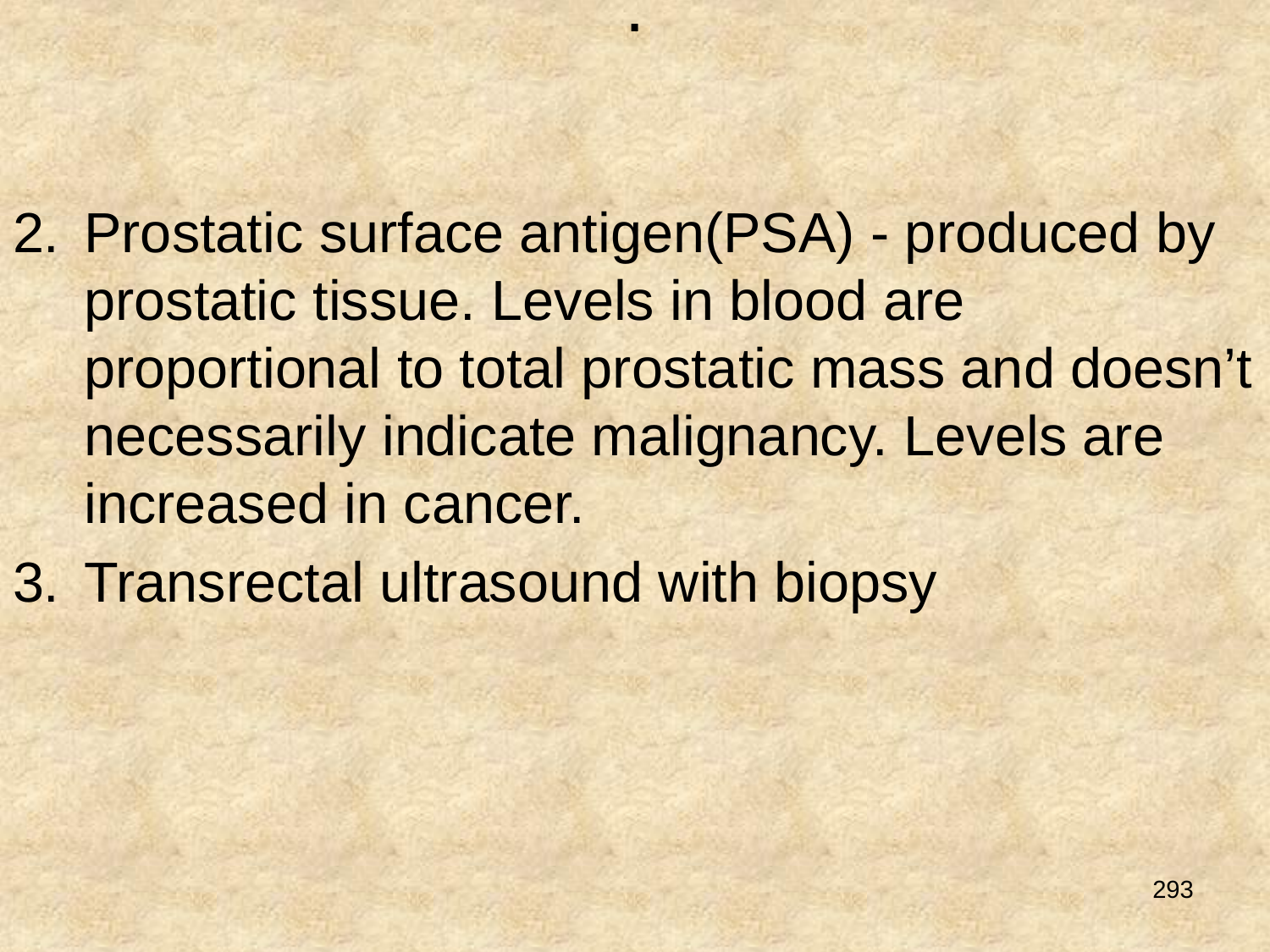

# .
2.	Prostatic surface antigen(PSA) - produced by prostatic tissue. Levels in blood are proportional to total prostatic mass and doesn’t necessarily indicate malignancy. Levels are increased in cancer.
3.	Transrectal ultrasound with biopsy

293